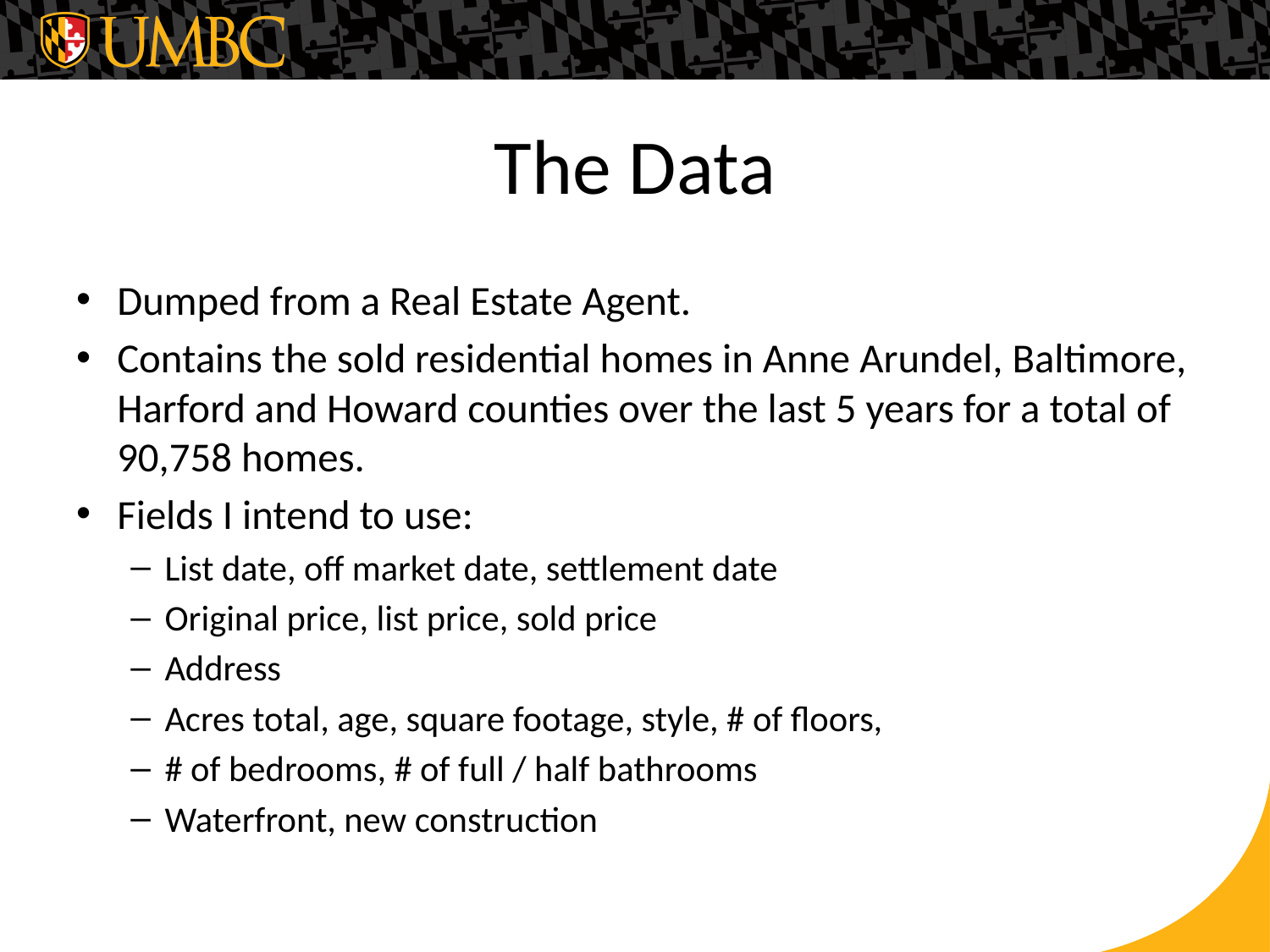

# The Data
Dumped from a Real Estate Agent.
Contains the sold residential homes in Anne Arundel, Baltimore, Harford and Howard counties over the last 5 years for a total of 90,758 homes.
Fields I intend to use:
List date, off market date, settlement date
Original price, list price, sold price
Address
Acres total, age, square footage, style, # of floors,
# of bedrooms, # of full / half bathrooms
Waterfront, new construction